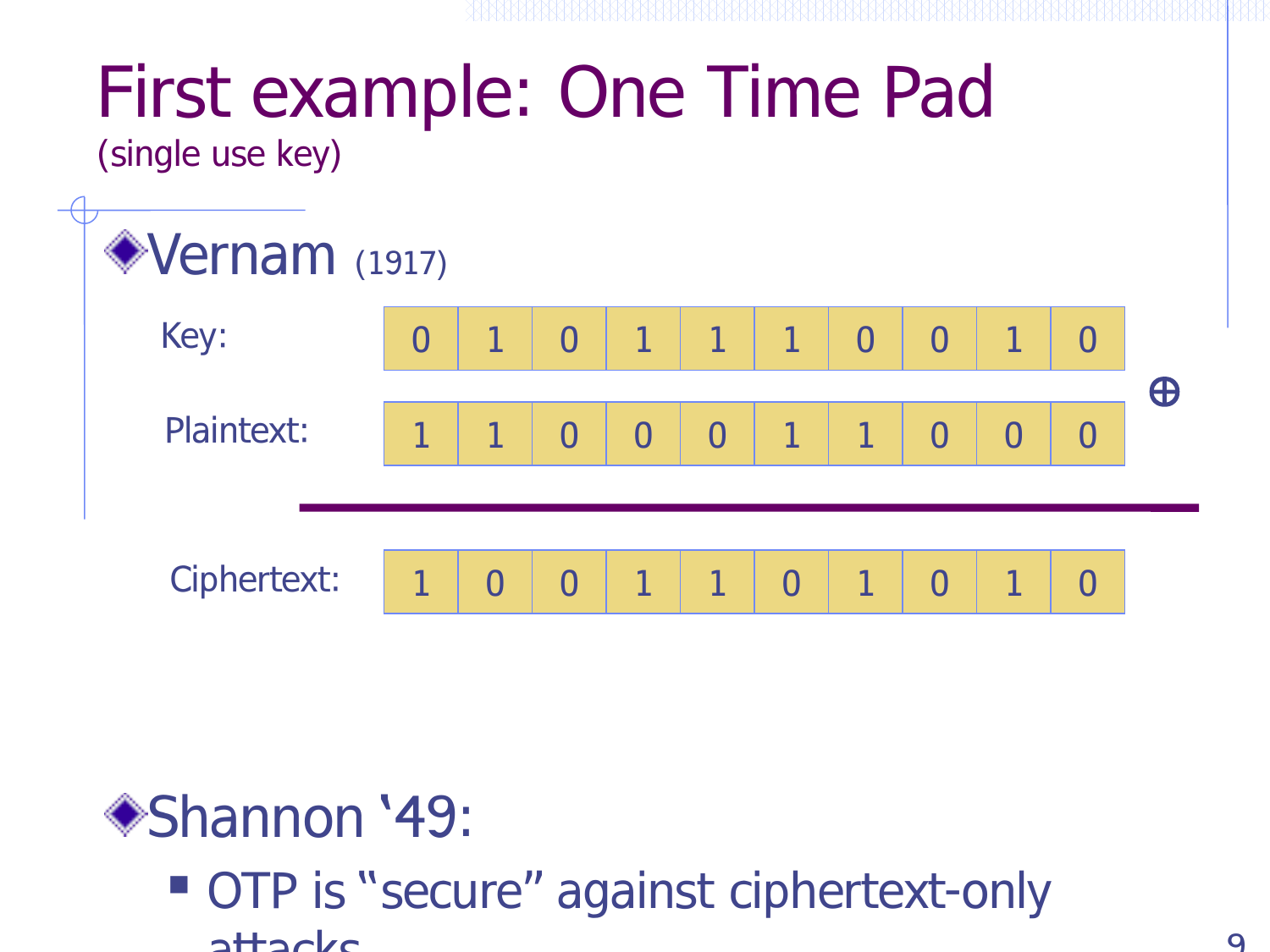

# First example: One Time Pad   (single use key)
Vernam (1917)

Shannon ‘49:
OTP is “secure” against ciphertext-only attacks
Key:
0
1
0
1
1
1
0
0
1
0
⊕
Plaintext:
1
1
0
0
0
1
1
0
0
0

Ciphertext:
1
0
0
1
1
0
1
0
1
0
9